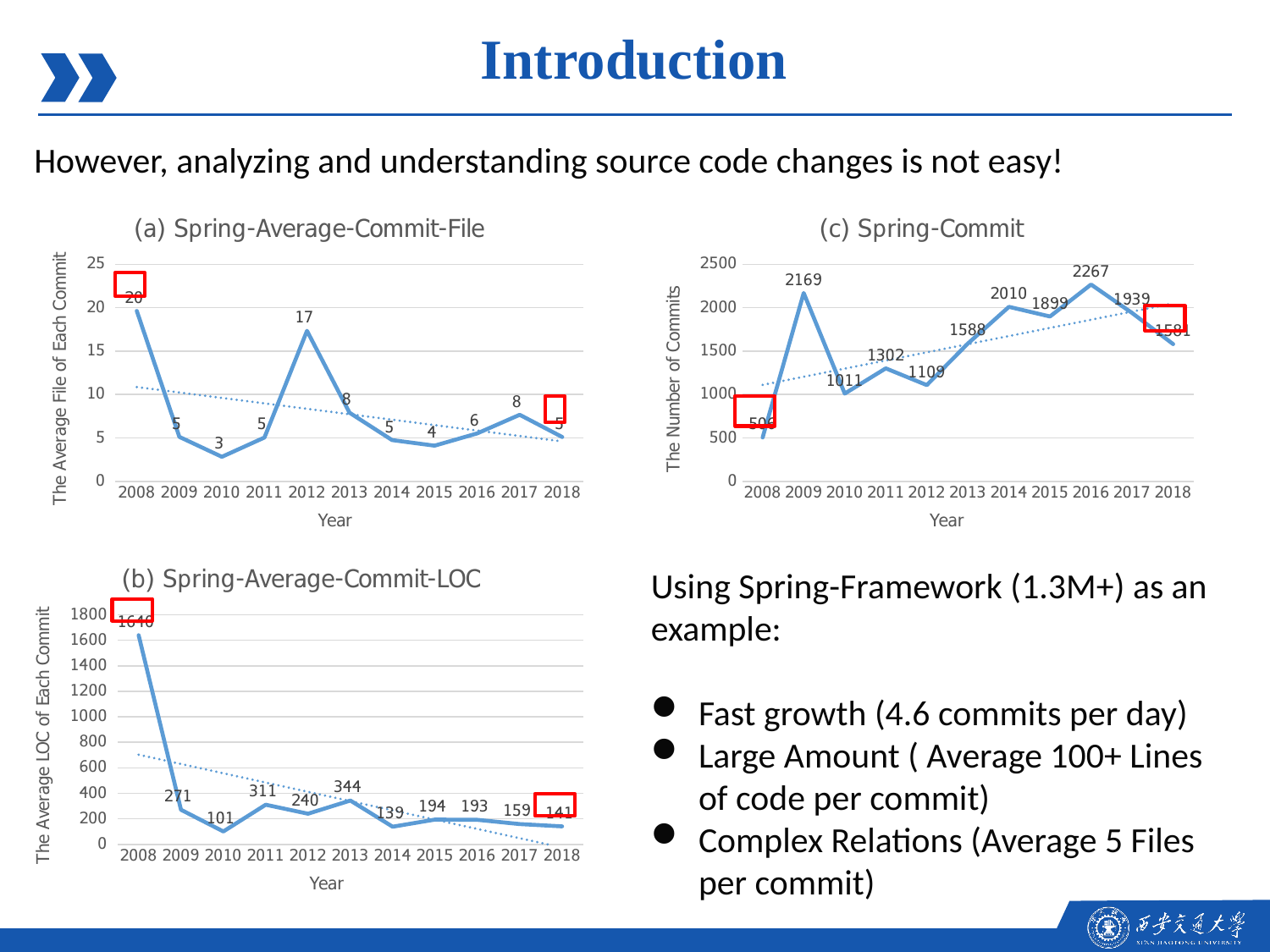

Introduction

However, analyzing and understanding source code changes is not easy!

### Chart: (a) Spring-Average-Commit-File

| Category |  |
|---|---|
| 2008 | 19.628458498023715 |
| 2009 | 5.129091747349009 |
| 2010 | 2.8376237623762375 |
| 2011 | 5.059139784946237 |
| 2012 | 17.340847610459875 |
| 2013 | 7.911783238815375 |
| 2014 | 4.76318407960199 |
| 2015 | 4.118483412322274 |
| 2016 | 5.52712836347596 |
| 2017 | 7.6725116039195465 |
| 2018 | 5.1132194813409235 |

### Chart: (c) Spring-Commit

| Category |  |
|---|---|
| 2008 | 506.0 |
| 2009 | 2169.0 |
| 2010 | 1011.0 |
| 2011 | 1302.0 |
| 2012 | 1109.0 |
| 2013 | 1588.0 |
| 2014 | 2010.0 |
| 2015 | 1899.0 |
| 2016 | 2267.0 |
| 2017 | 1939.0 |
| 2018 | 1581.0 |

### Chart: (b) Spring-Average-Commit-LOC

| Category |  |
|---|---|
| 2008 | 1640.1719367588933 |
| 2009 | 271.0825265099124 |
| 2010 | 101.44653465346535 |
| 2011 | 310.71889400921657 |
| 2012 | 240.15058611361587 |
| 2013 | 343.5752993068683 |
| 2014 | 138.54378109452736 |
| 2015 | 194.32122169562928 |
| 2016 | 192.72254080282312 |
| 2017 | 159.40278494069108 |
| 2018 | 141.17141049968373 |
Using Spring-Framework (1.3M+) as an example:

Fast growth (4.6 commits per day)
Large Amount ( Average 100+ Lines of code per commit)
Complex Relations (Average 5 Files per commit)